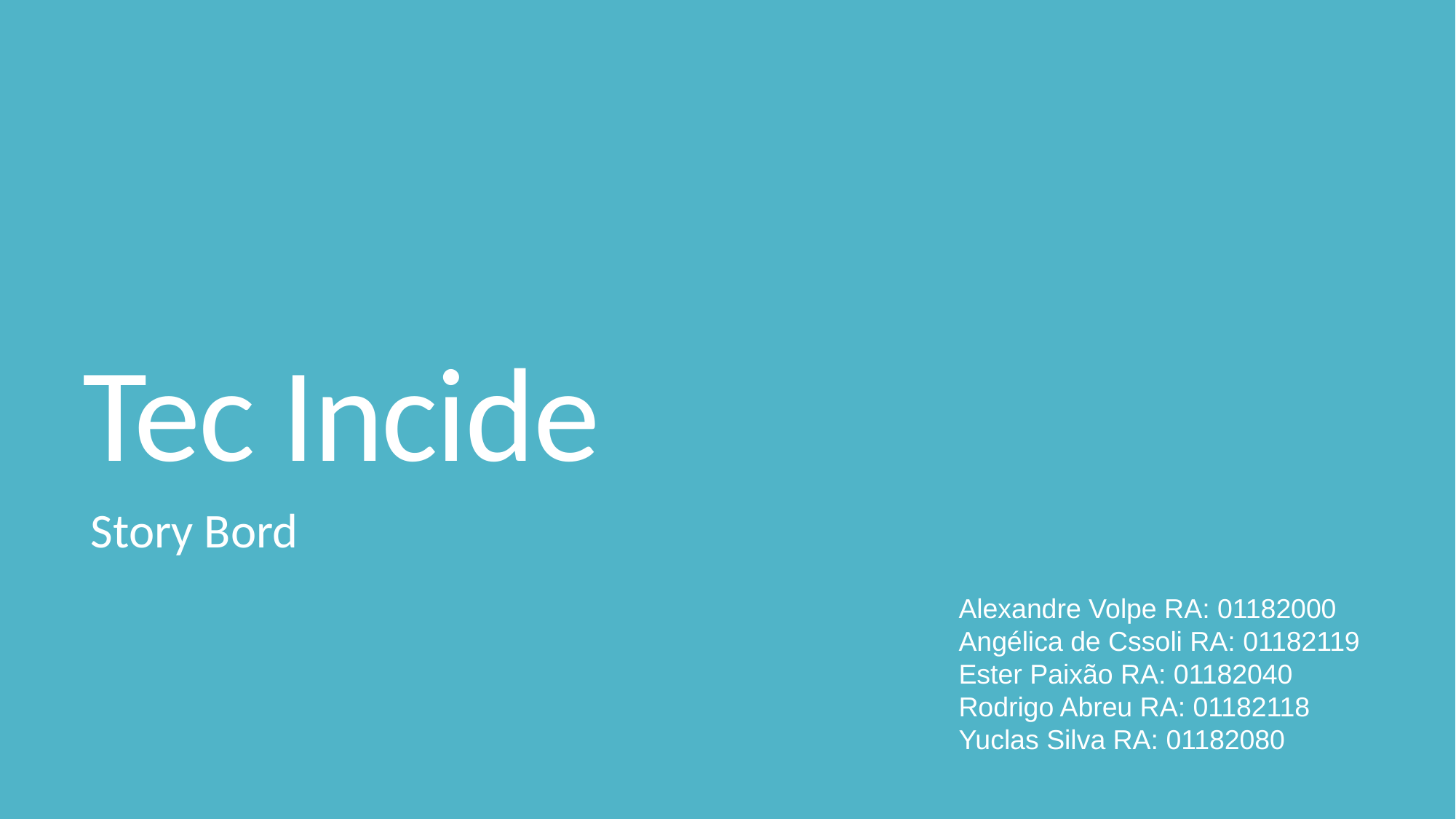

# Tec Incide
Story Bord
Alexandre Volpe RA: 01182000
Angélica de Cssoli RA: 01182119
Ester Paixão RA: 01182040
Rodrigo Abreu RA: 01182118
Yuclas Silva RA: 01182080